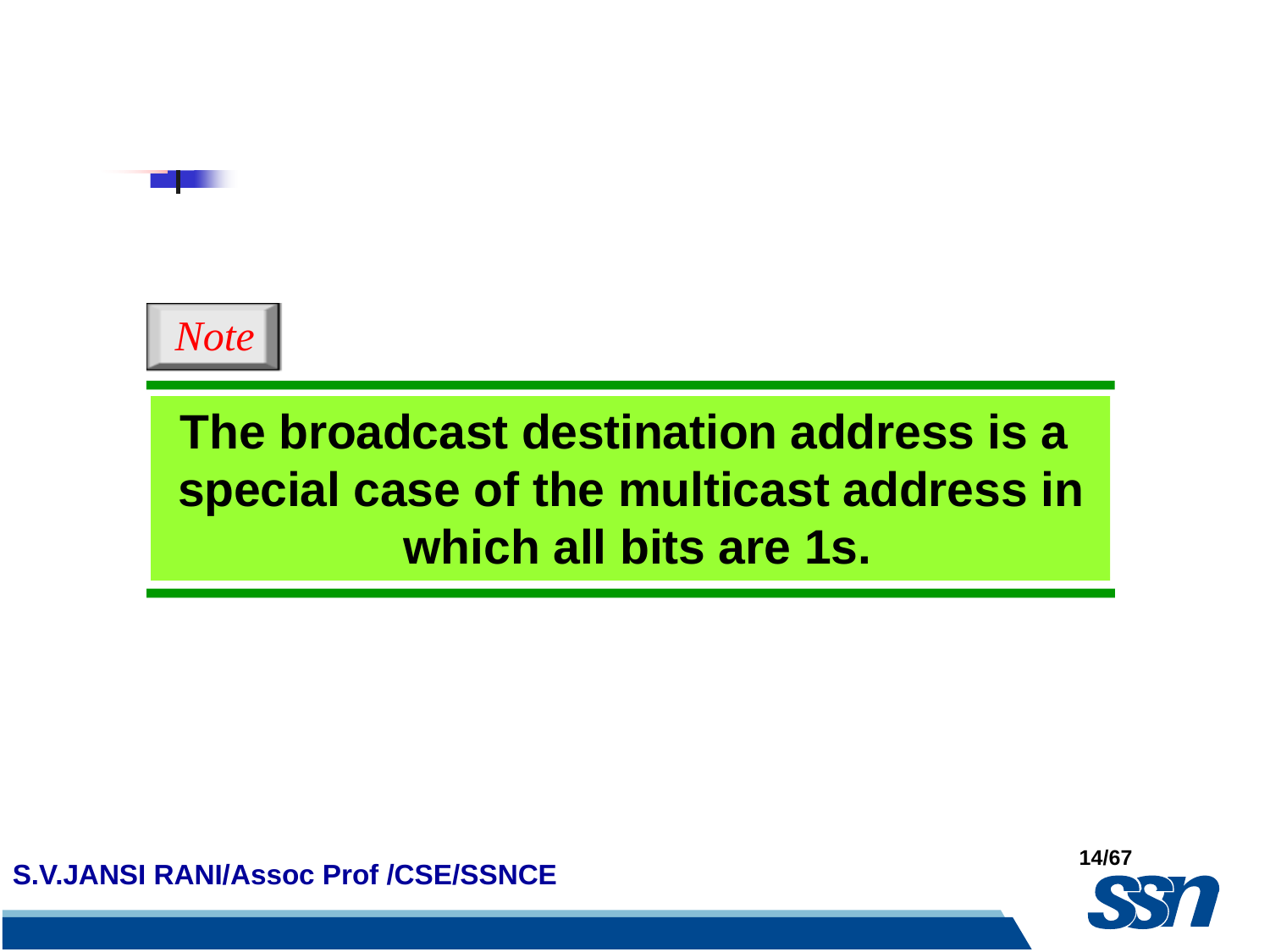

# Note

The broadcast destination address is a  special case of the multicast address in  which all bits are 1s.